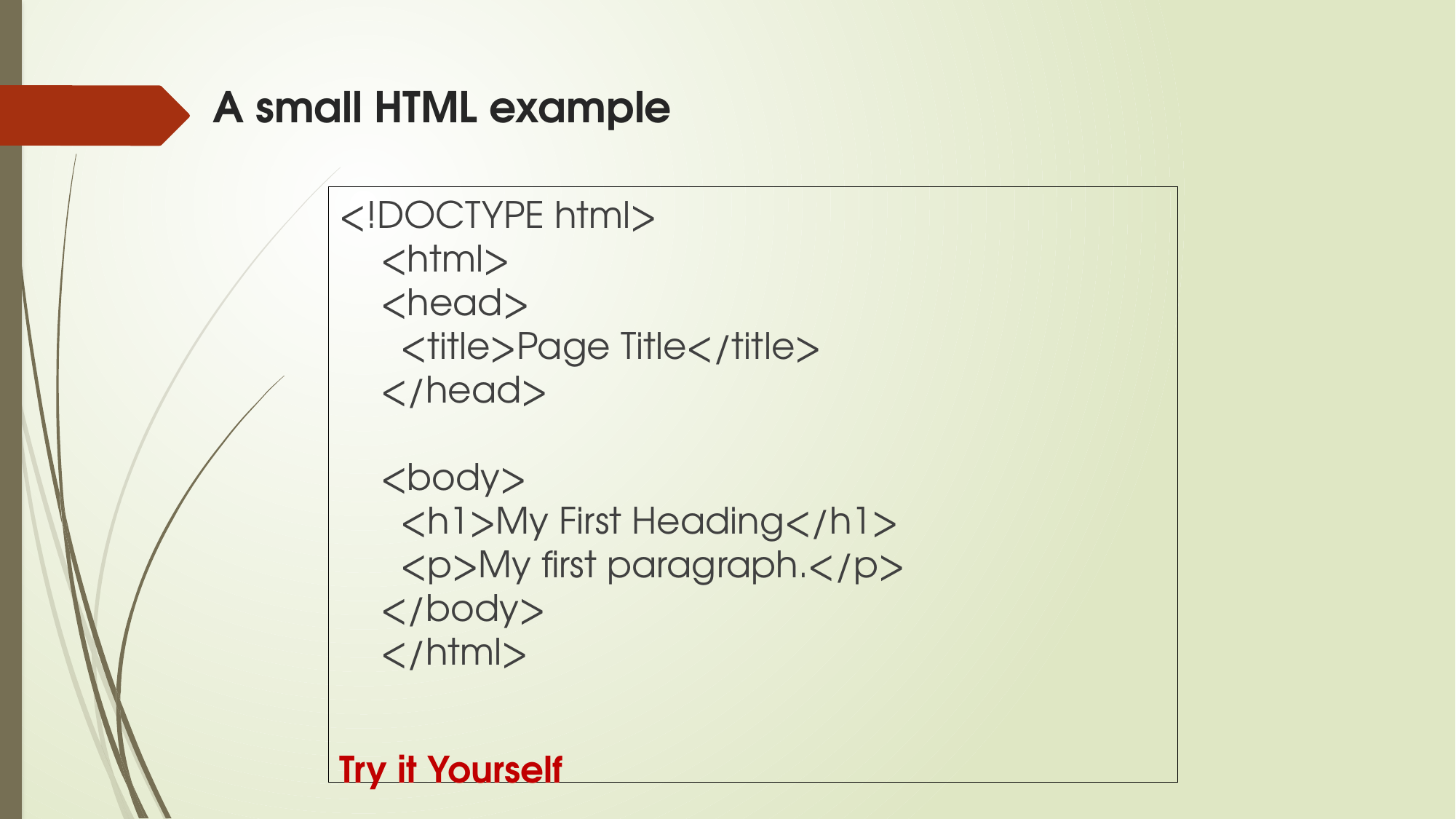

# A small HTML example

<!DOCTYPE html>
<html>
<head>
  <title>Page Title</title>
</head>
<body>
  <h1>My First Heading</h1>
  <p>My first paragraph.</p>
</body>
</html>

Try it Yourself